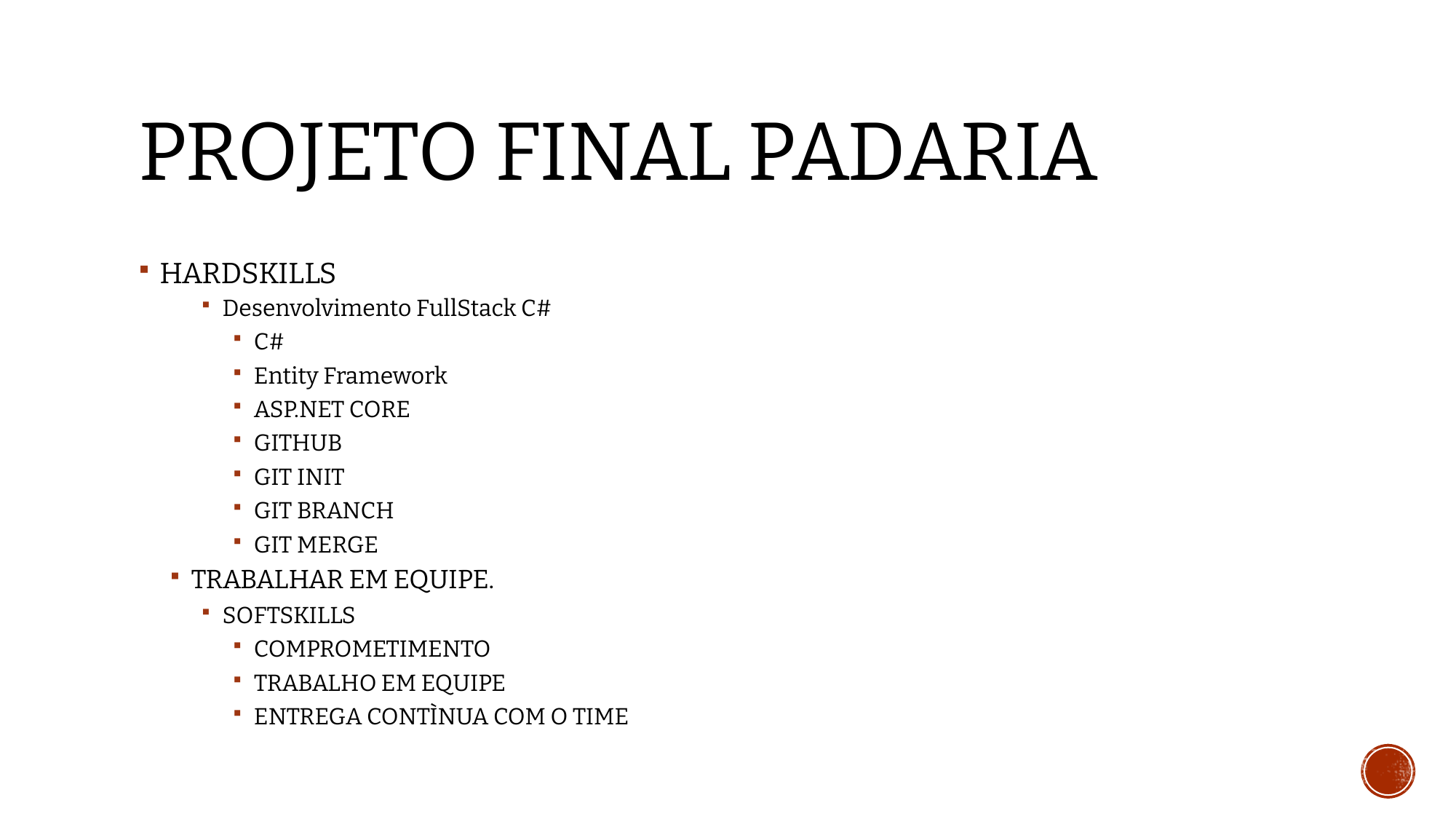

# Projeto final padaria
HARDSKILLS
Desenvolvimento FullStack C#
C#
Entity Framework
ASP.NET CORE
GITHUB
GIT INIT
GIT BRANCH
GIT MERGE
TRABALHAR EM EQUIPE.
SOFTSKILLS
COMPROMETIMENTO
TRABALHO EM EQUIPE
ENTREGA CONTÌNUA COM O TIME